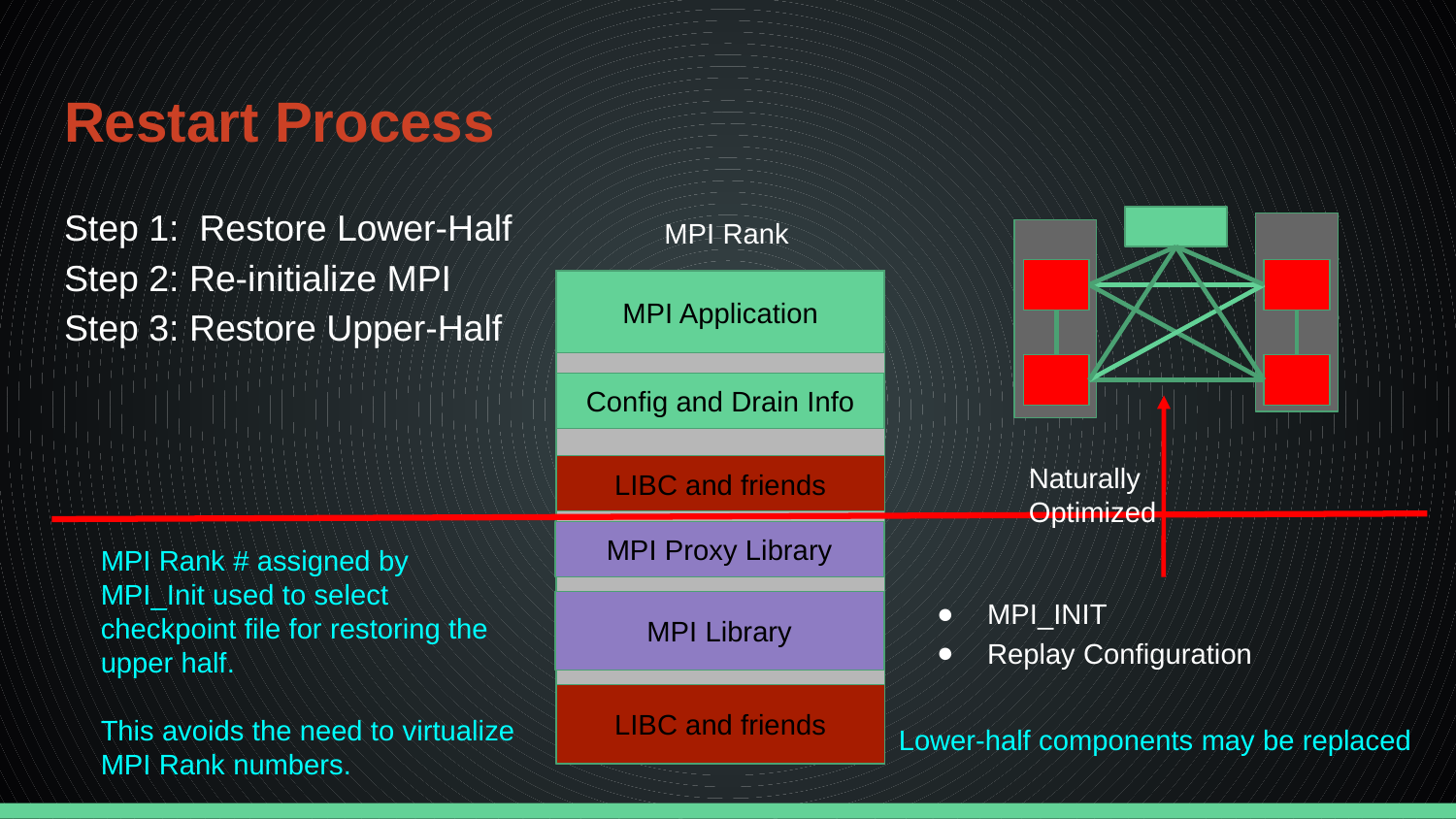

# Restart Process
Step 1:  Restore Lower-Half
Step 2: Re-initialize MPI
Step 3: Restore Upper-Half
MPI Rank

MPI Application

Config and Drain Info
Naturally       Optimized
LIBC and friends
MPI Proxy Library
MPI Rank # assigned by MPI_Init used to select checkpoint file for restoring the upper half.

This avoids the need to virtualize MPI Rank numbers.
MPI_INIT
Replay Configuration
MPI Library
LIBC and friends
Lower-half components may be replaced